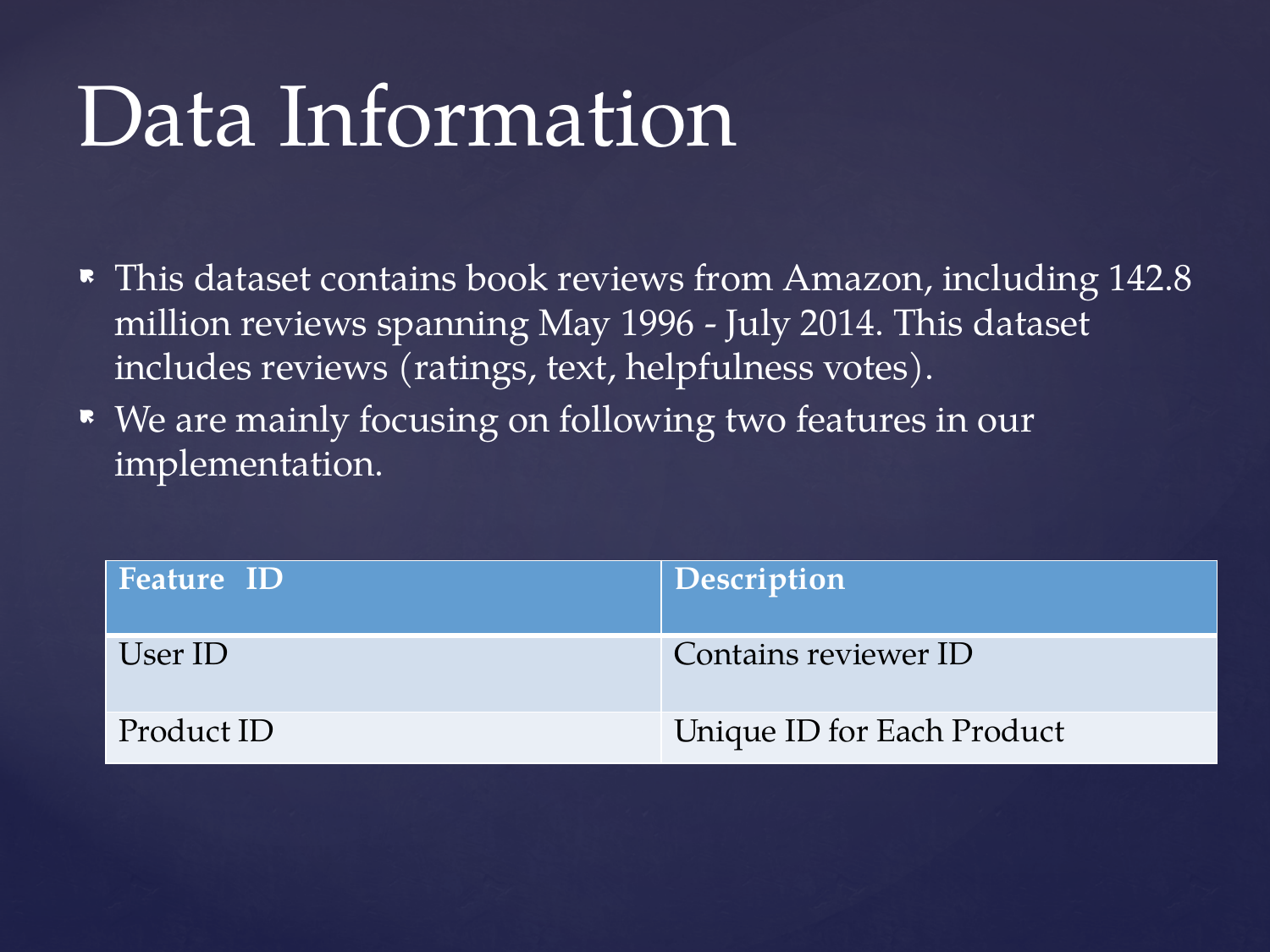

# Data Information
This dataset contains book reviews from Amazon, including 142.8 million reviews spanning May 1996 - July 2014. This dataset includes reviews (ratings, text, helpfulness votes).
We are mainly focusing on following two features in our implementation.

| Feature ID | Description |
| --- | --- |
| User ID | Contains reviewer ID |
| Product ID | Unique ID for Each Product |